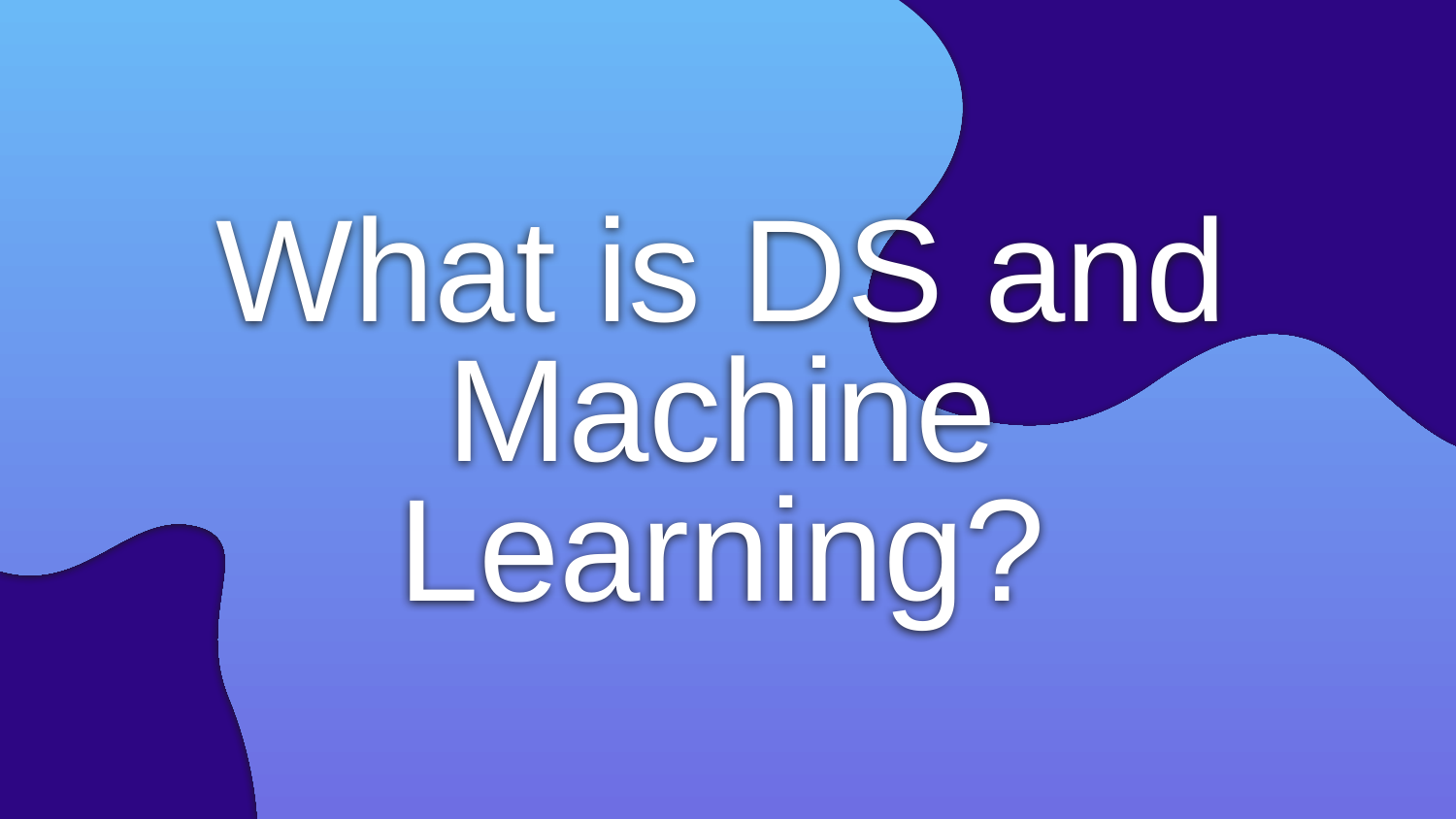

# What is DS and Machine Learning?